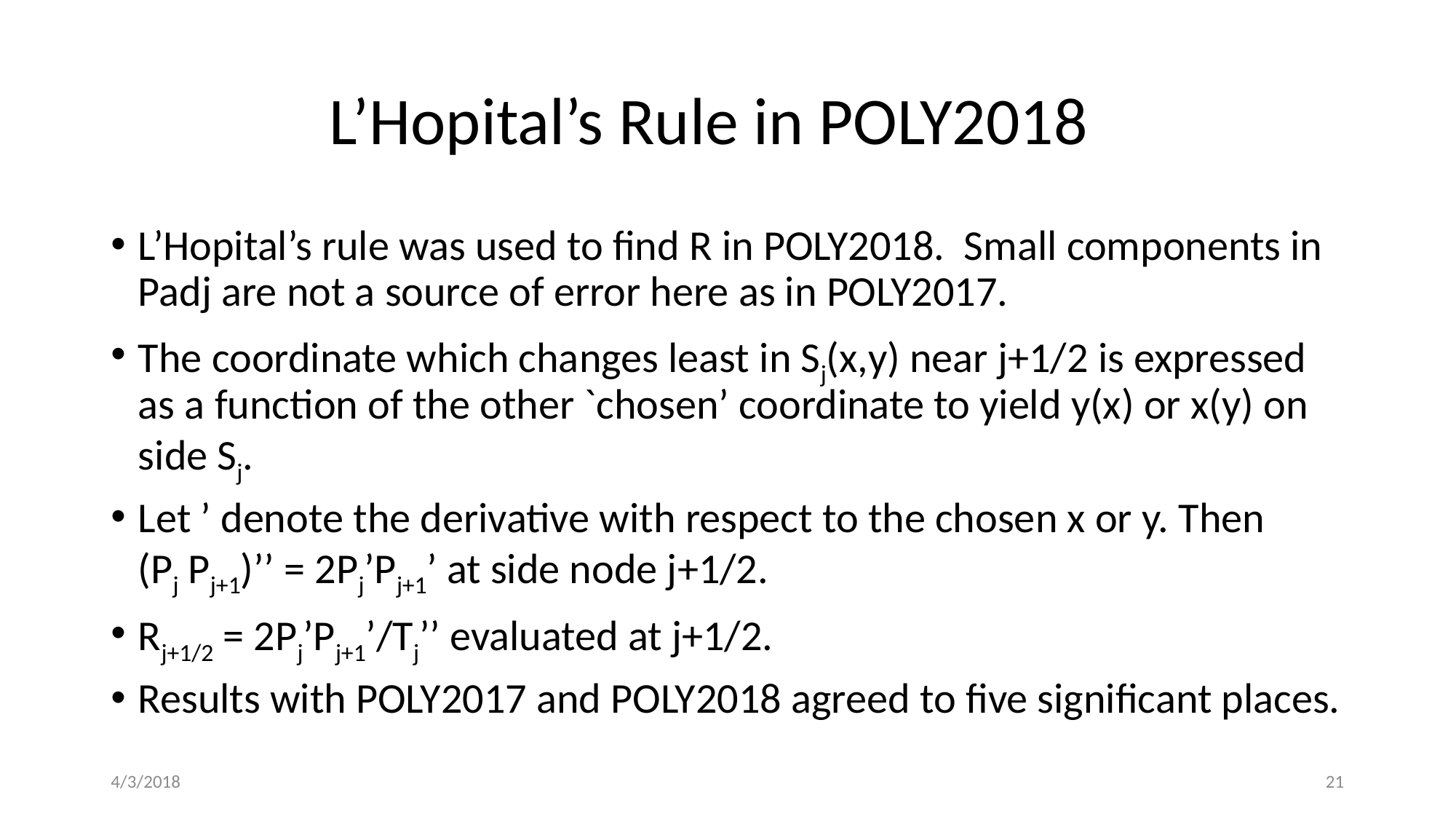

# L’Hopital’s Rule in POLY2018
L’Hopital’s rule was used to find R in POLY2018.  Small components in Padj are not a source of error here as in POLY2017.
The coordinate which changes least in Sj(x,y) near j+1/2 is expressed as a function of the other `chosen’ coordinate to yield y(x) or x(y) on side Sj.
Let ’ denote the derivative with respect to the chosen x or y. Then     (Pj Pj+1)’’ = 2Pj’Pj+1’ at side node j+1/2.
Rj+1/2 = 2Pj’Pj+1’/Tj’’ evaluated at j+1/2.
Results with POLY2017 and POLY2018 agreed to five significant places.
4/3/2018
21